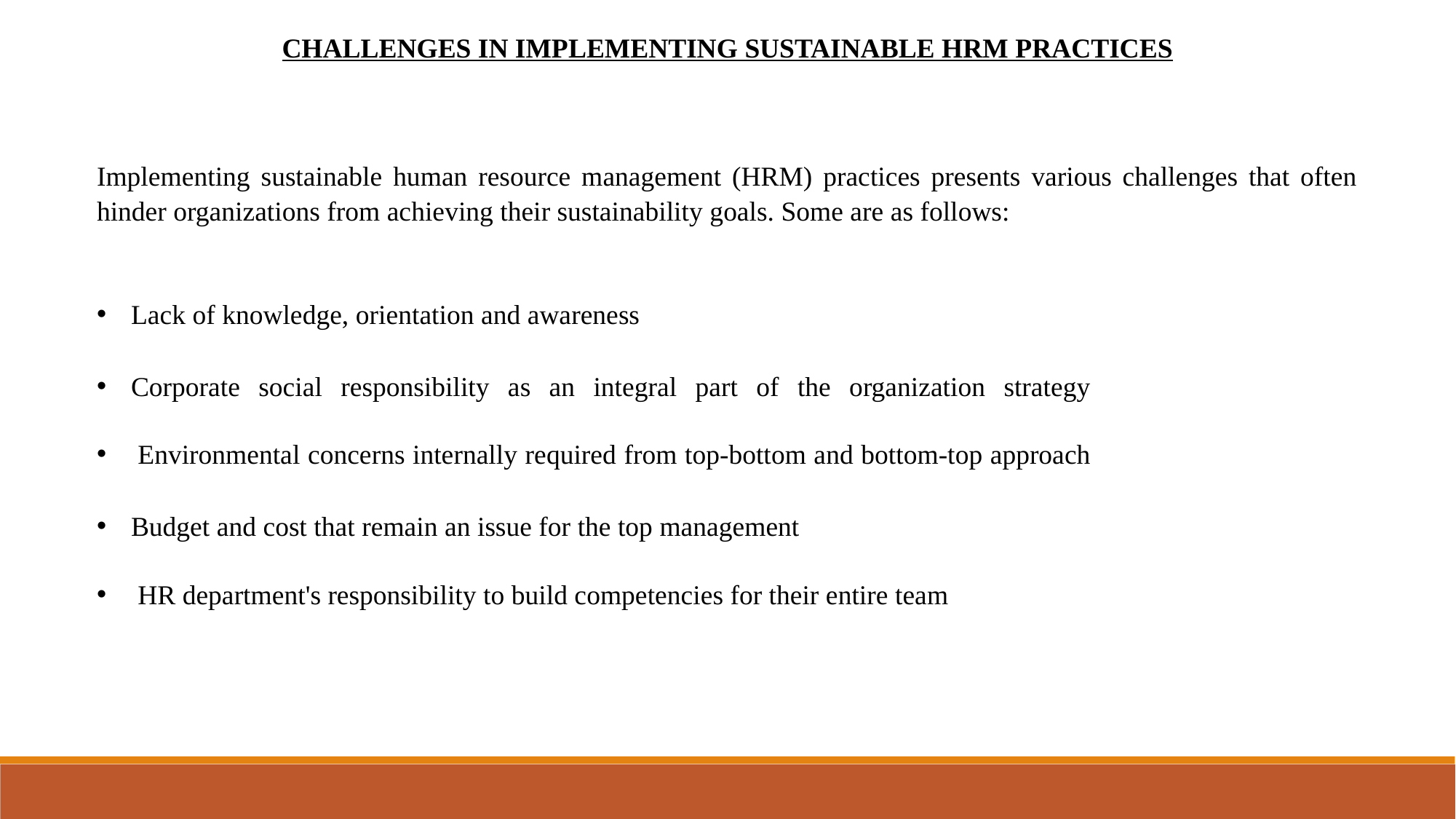

CHALLENGES IN IMPLEMENTING SUSTAINABLE HRM PRACTICES
Implementing sustainable human resource management (HRM) practices presents various challenges that often hinder organizations from achieving their sustainability goals. Some are as follows:

Lack of knowledge, orientation and awareness
Corporate social responsibility as an integral part of the organization strategy
Environmental concerns internally required from top-bottom and bottom-top approach

HR department's responsibility to build competencies for their entire team
Budget and cost that remain an issue for the top management